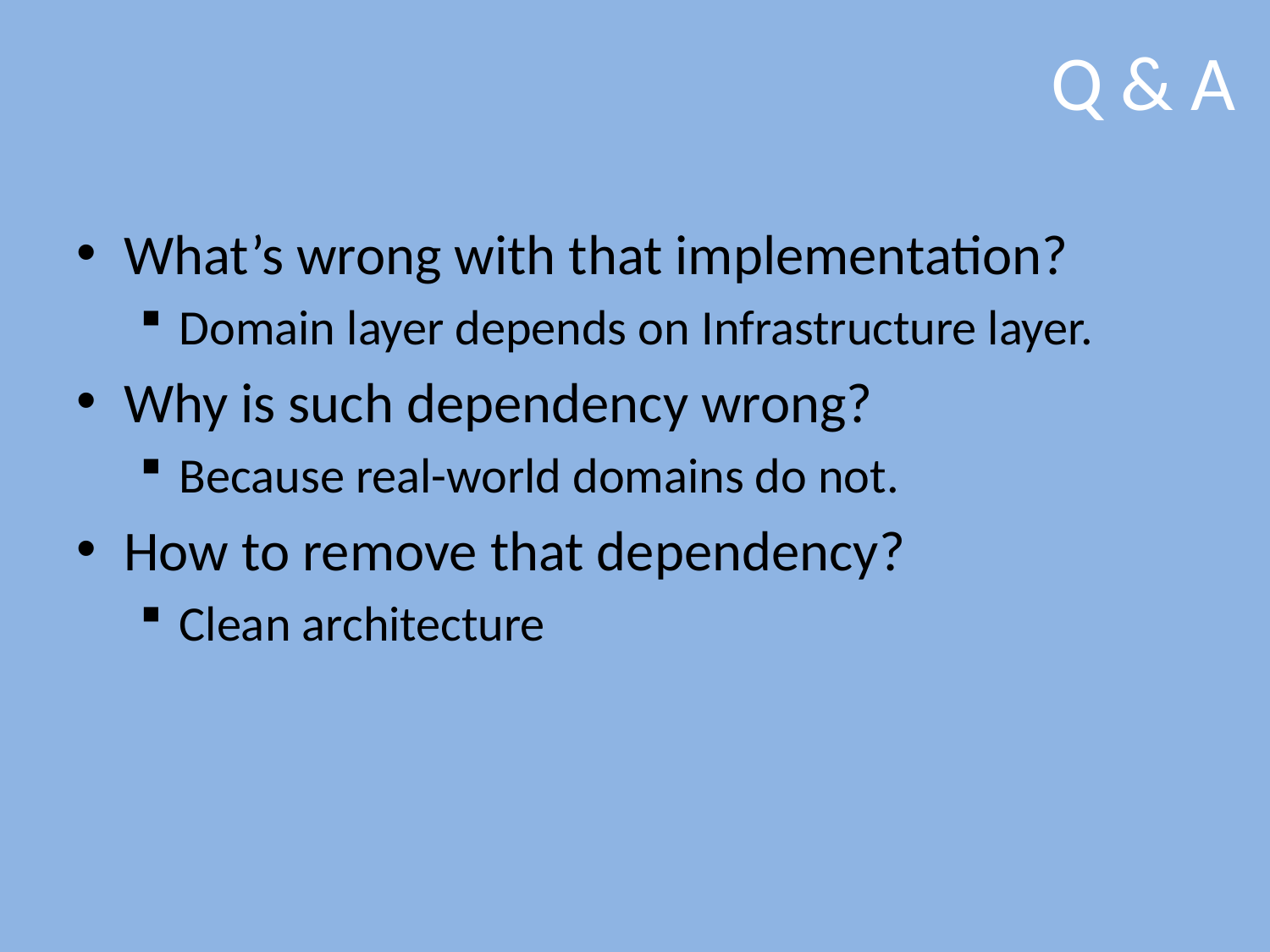

# Q & A
What’s wrong with that implementation?
Domain layer depends on Infrastructure layer.
Why is such dependency wrong?
Because real-world domains do not.
How to remove that dependency?
Clean architecture